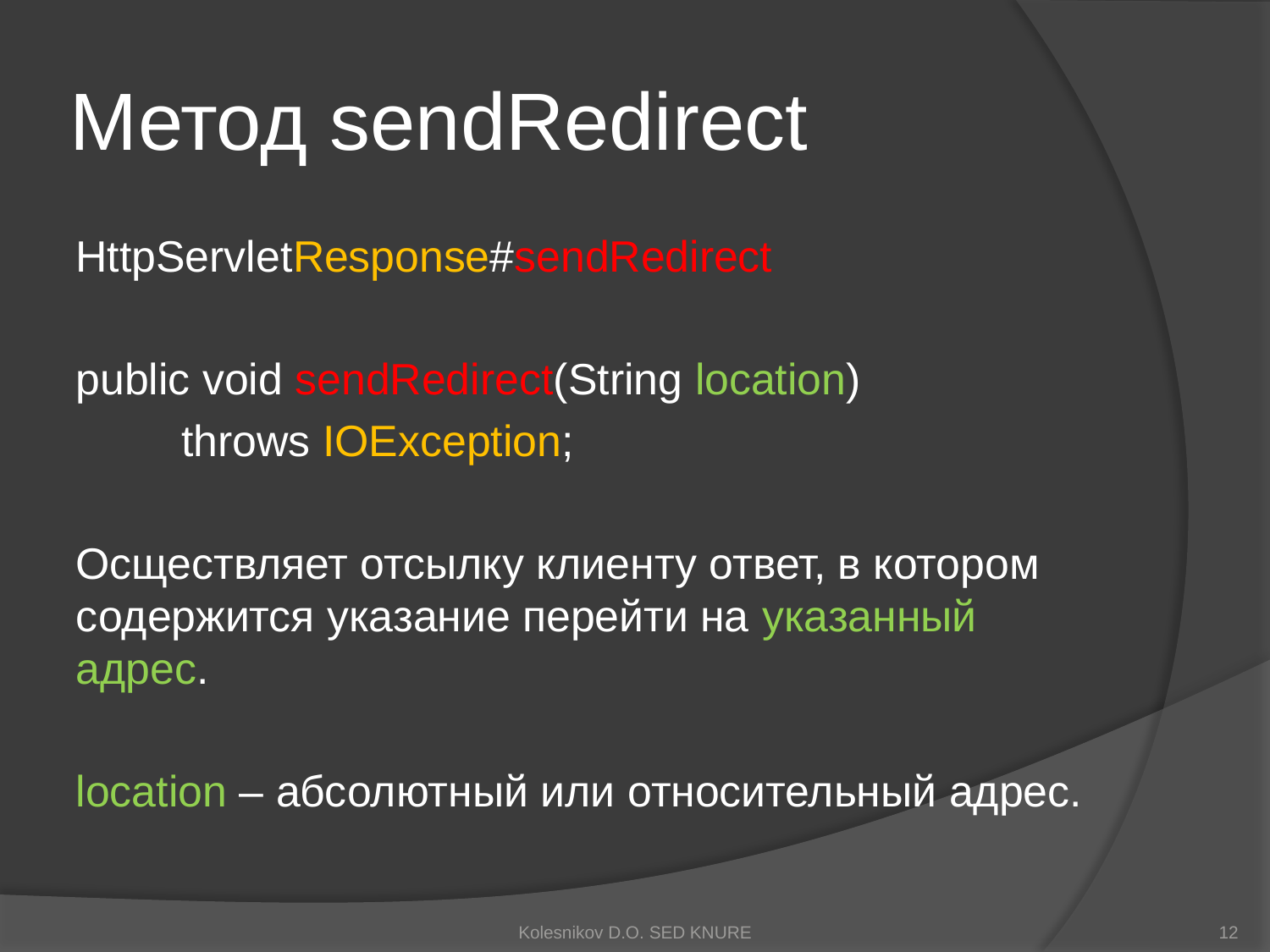

# Метод sendRedirect
HttpServletResponse#sendRedirect

public void sendRedirect(String location)
	throws IOException;

Осществляет отсылку клиенту ответ, в котором содержится указание перейти на указанный адрес.

location – абсолютный или относительный адрес.

Kolesnikov D.O. SED KNURE
12